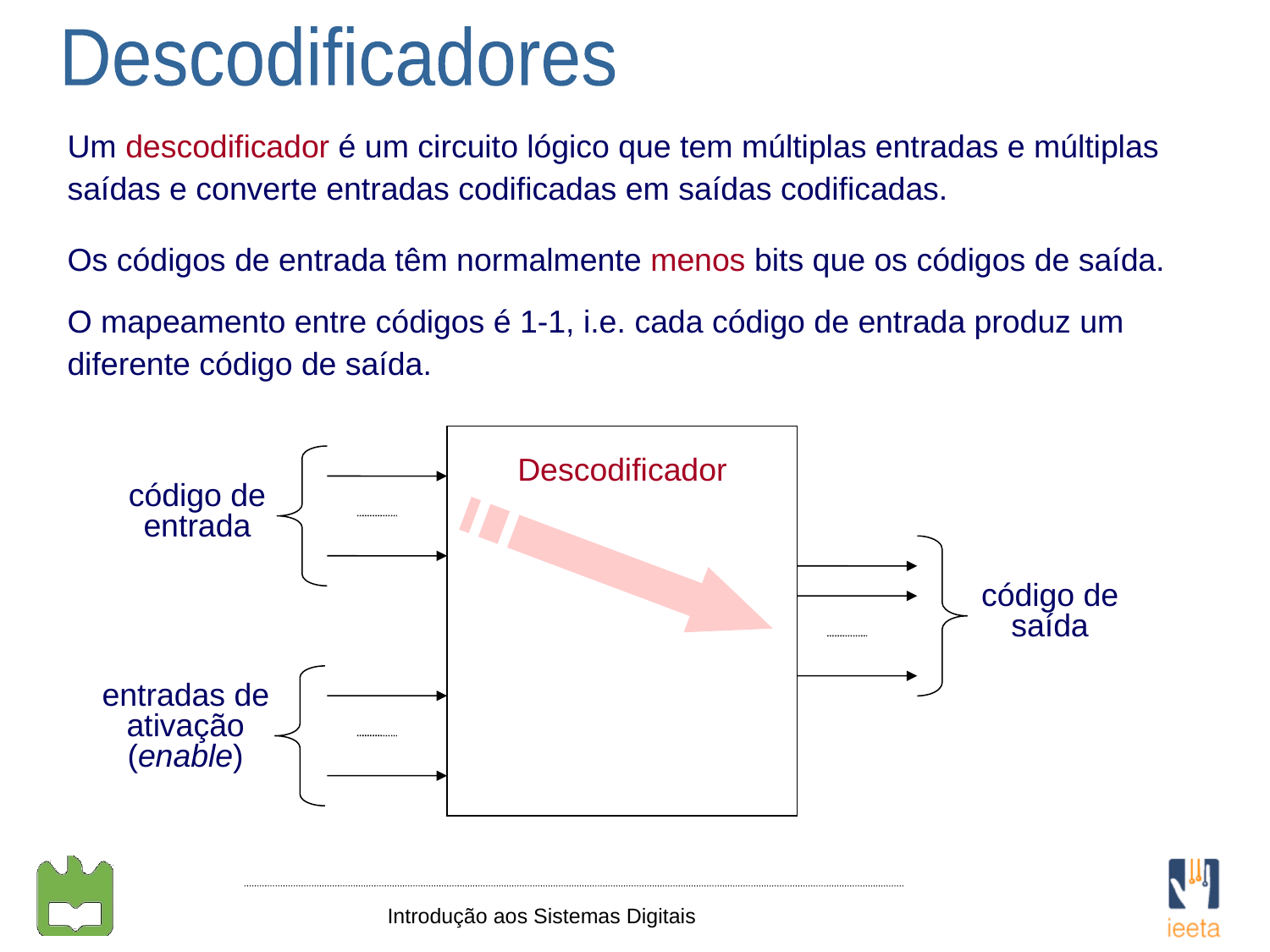

Descodificadores
Um descodificador é um circuito lógico que tem múltiplas entradas e múltiplas saídas e converte entradas codificadas em saídas codificadas.
Os códigos de entrada têm normalmente menos bits que os códigos de saída.
O mapeamento entre códigos é 1-1, i.e. cada código de entrada produz um diferente código de saída.
Descodificador

código de entrada

código de saída

entradas de ativação (enable)